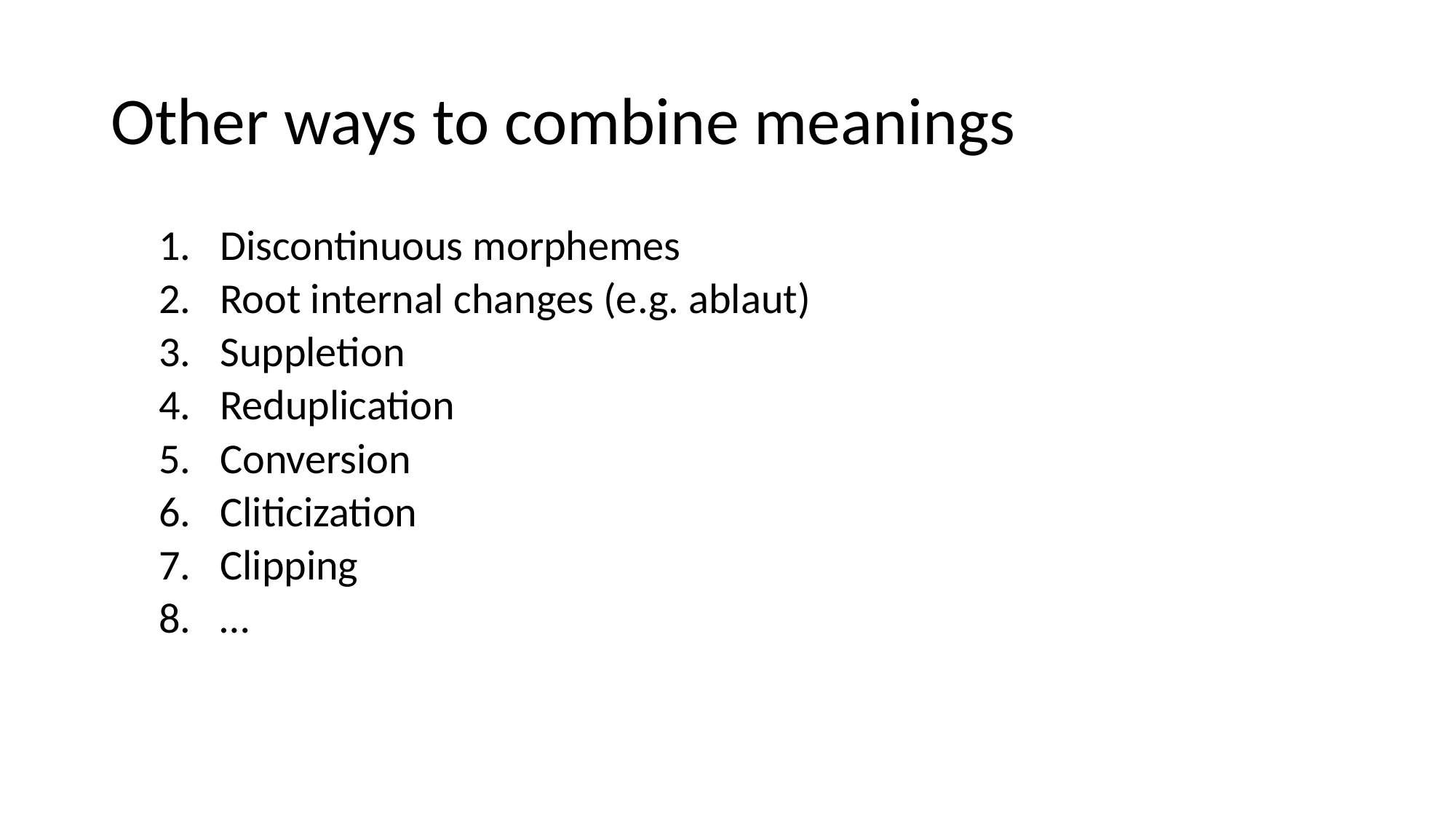

# Other ways to combine meanings
Discontinuous morphemes
Root internal changes (e.g. ablaut)
Suppletion
Reduplication
Conversion
Cliticization
Clipping
…